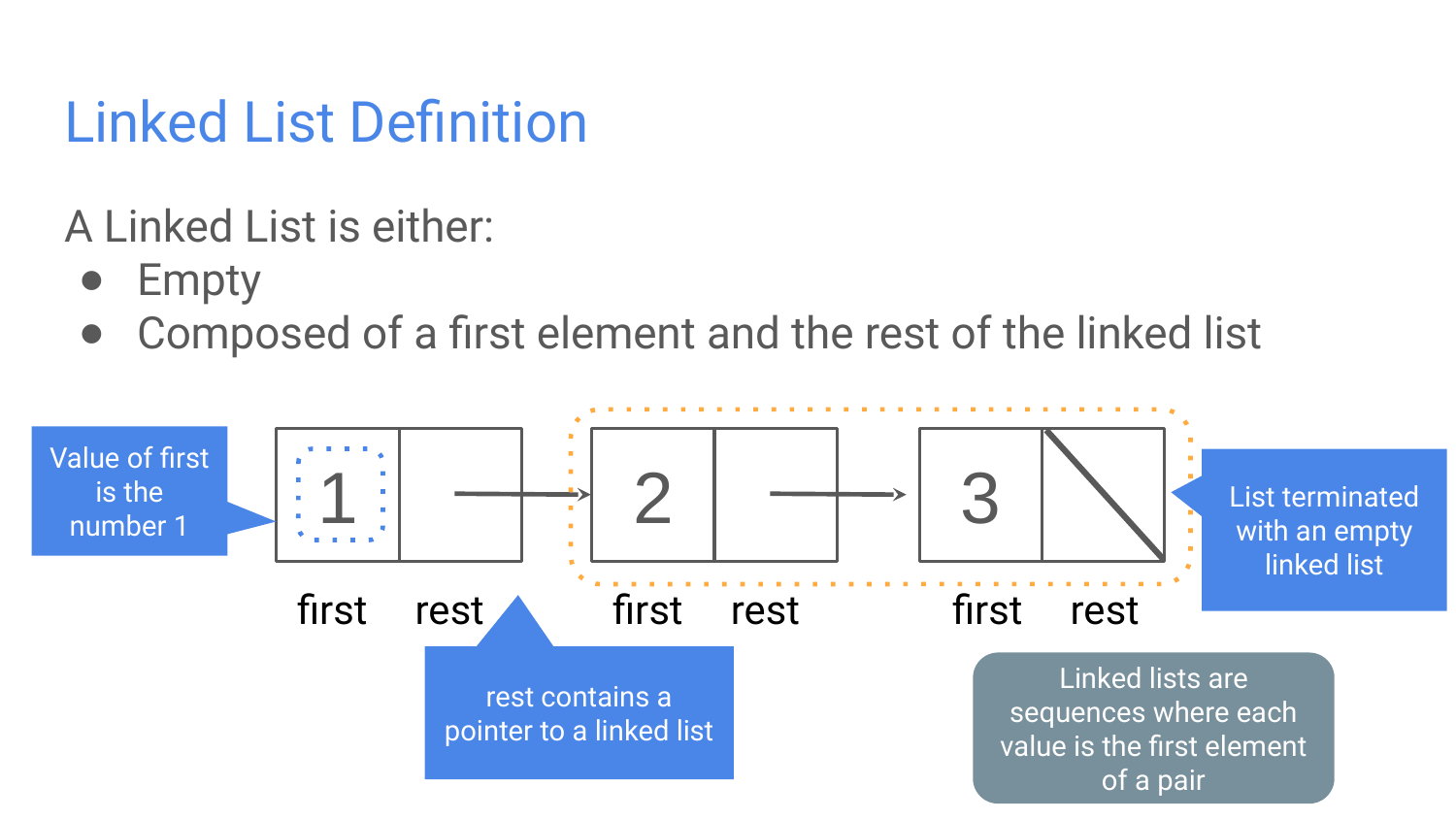

# Linked List Definition
A Linked List is either:
Empty
Composed of a first element and the rest of the linked list

Value of first is the number 1
1

2

3

List terminated with an empty linked list
first
rest
first
rest
first
rest
rest contains a pointer to a linked list
Linked lists are sequences where each value is the first element of a pair